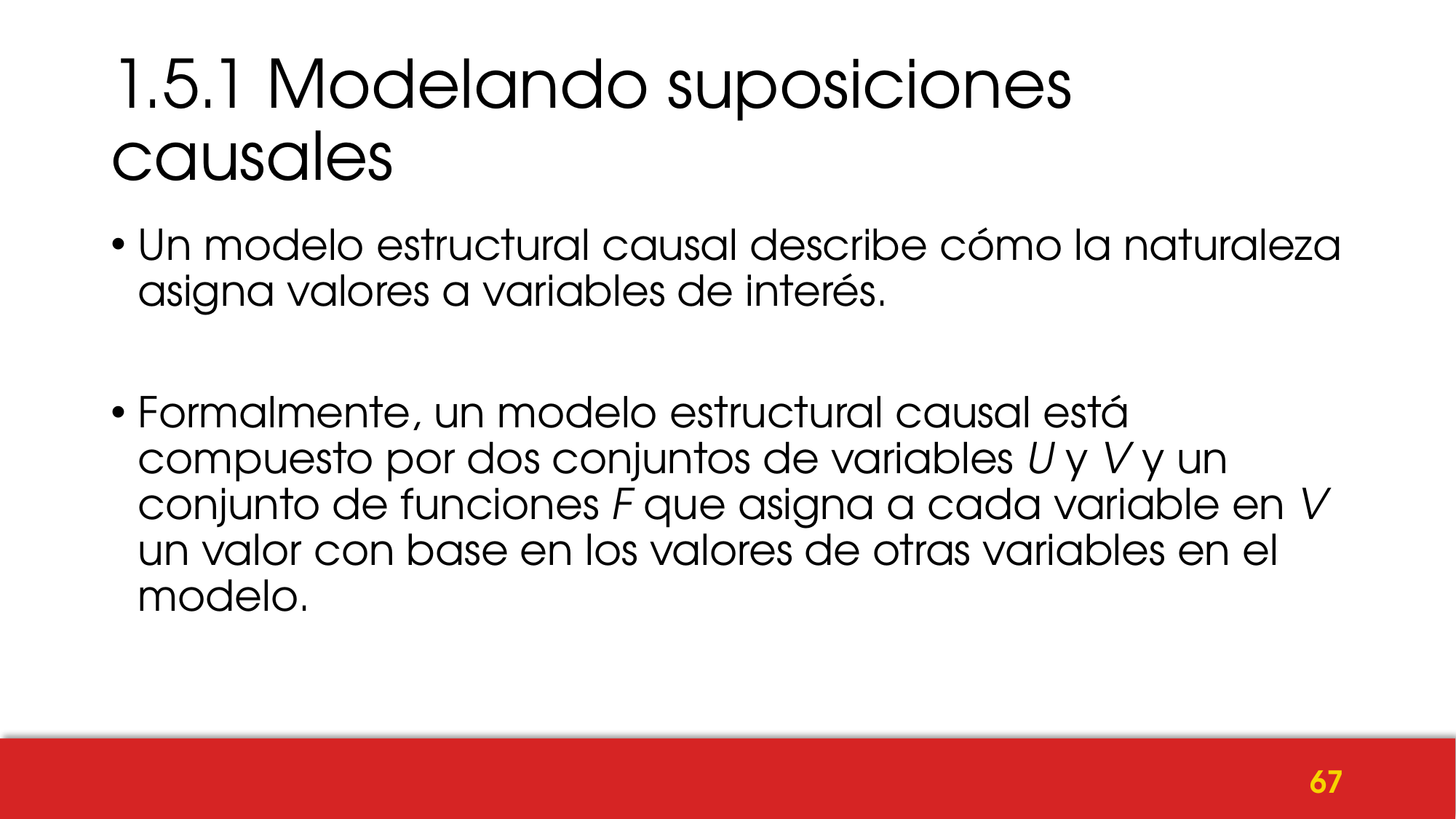

# 1.5.1 Modelando suposiciones causales
Un modelo estructural causal describe cómo la naturaleza asigna valores a variables de interés.

Formalmente, un modelo estructural causal está compuesto por dos conjuntos de variables U y V y un conjunto de funciones F que asigna a cada variable en V un valor con base en los valores de otras variables en el modelo.
67